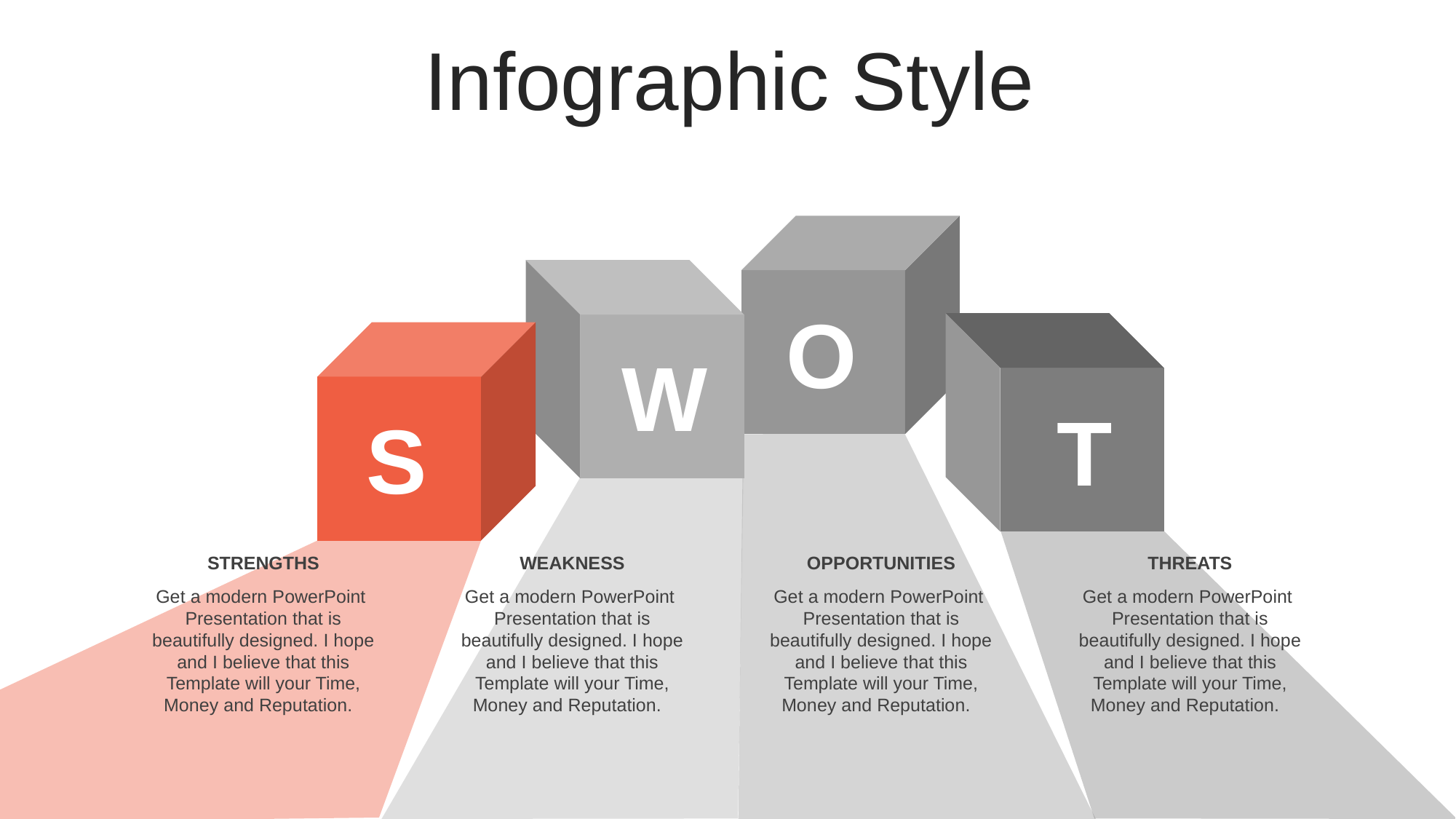

Infographic Style

O

W
T
S

STRENGTHS
Get a modern PowerPoint  Presentation that is beautifully designed. I hope and I believe that this Template will your Time, Money and Reputation.
WEAKNESS
Get a modern PowerPoint  Presentation that is beautifully designed. I hope and I believe that this Template will your Time, Money and Reputation.
OPPORTUNITIES
Get a modern PowerPoint  Presentation that is beautifully designed. I hope and I believe that this Template will your Time, Money and Reputation.
THREATS
Get a modern PowerPoint  Presentation that is beautifully designed. I hope and I believe that this Template will your Time, Money and Reputation.